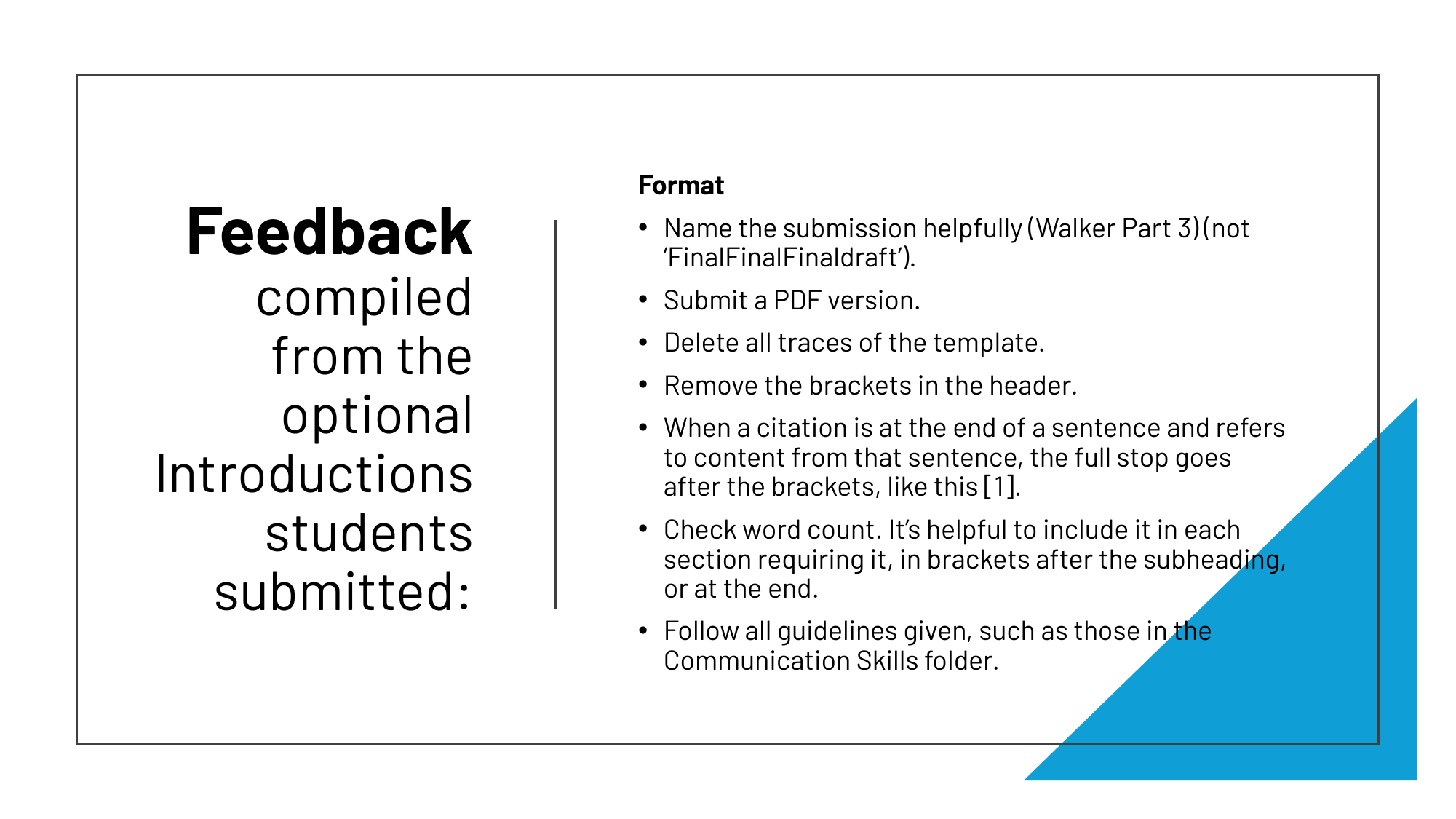

Format
Name the submission helpfully (Walker Part 3) (not ‘FinalFinalFinaldraft’).
Submit a PDF version.
Delete all traces of the template.
Remove the brackets in the header.
When a citation is at the end of a sentence and refers to content from that sentence, the full stop goes after the brackets, like this [1].
Check word count. It’s helpful to include it in each section requiring it, in brackets after the subheading, or at the end.
Follow all guidelines given, such as those in the Communication Skills folder.

# Feedback compiled from the optional Introductions students submitted: